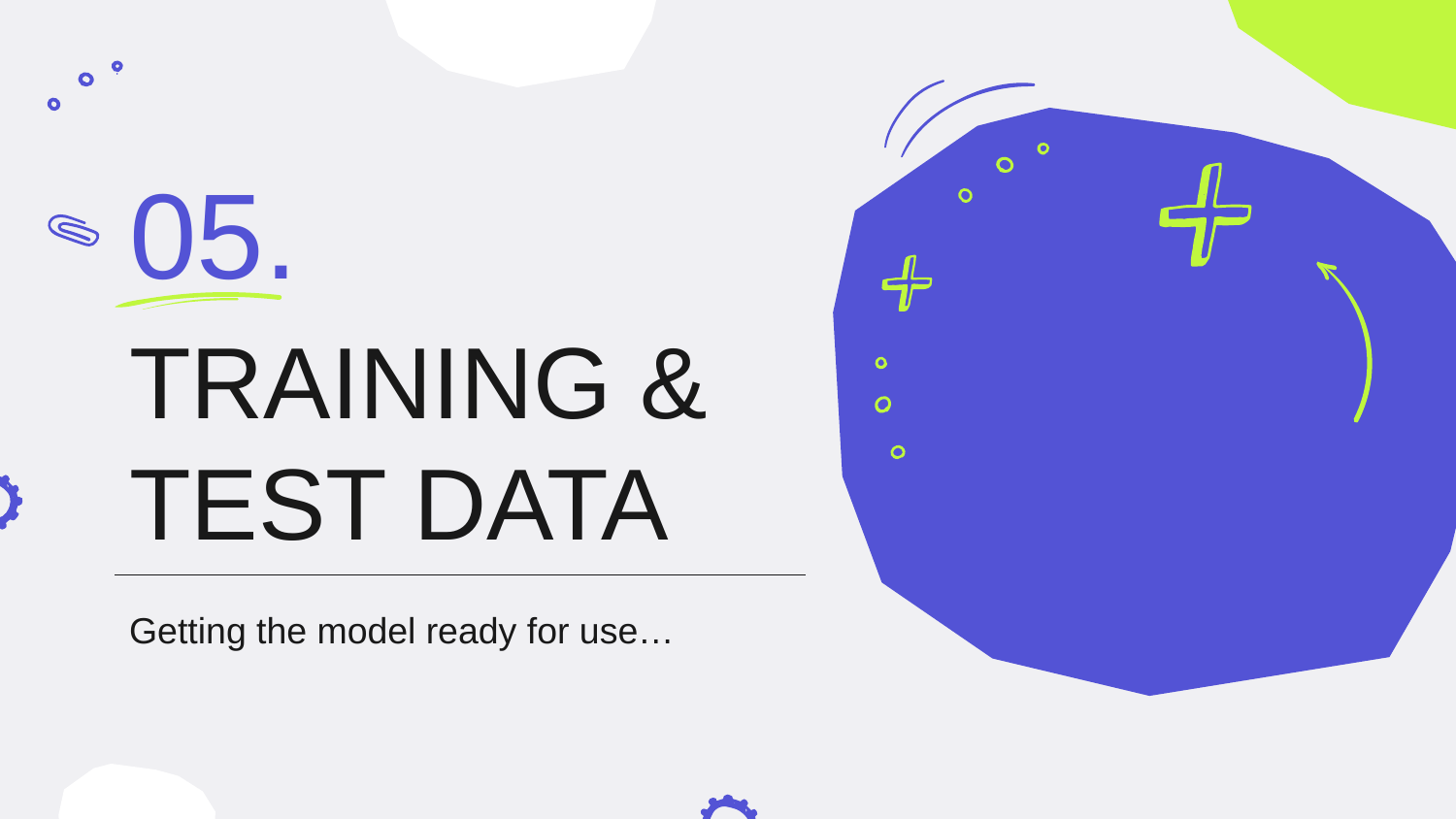

05.

# TRAINING & TEST DATA

Getting the model ready for use…